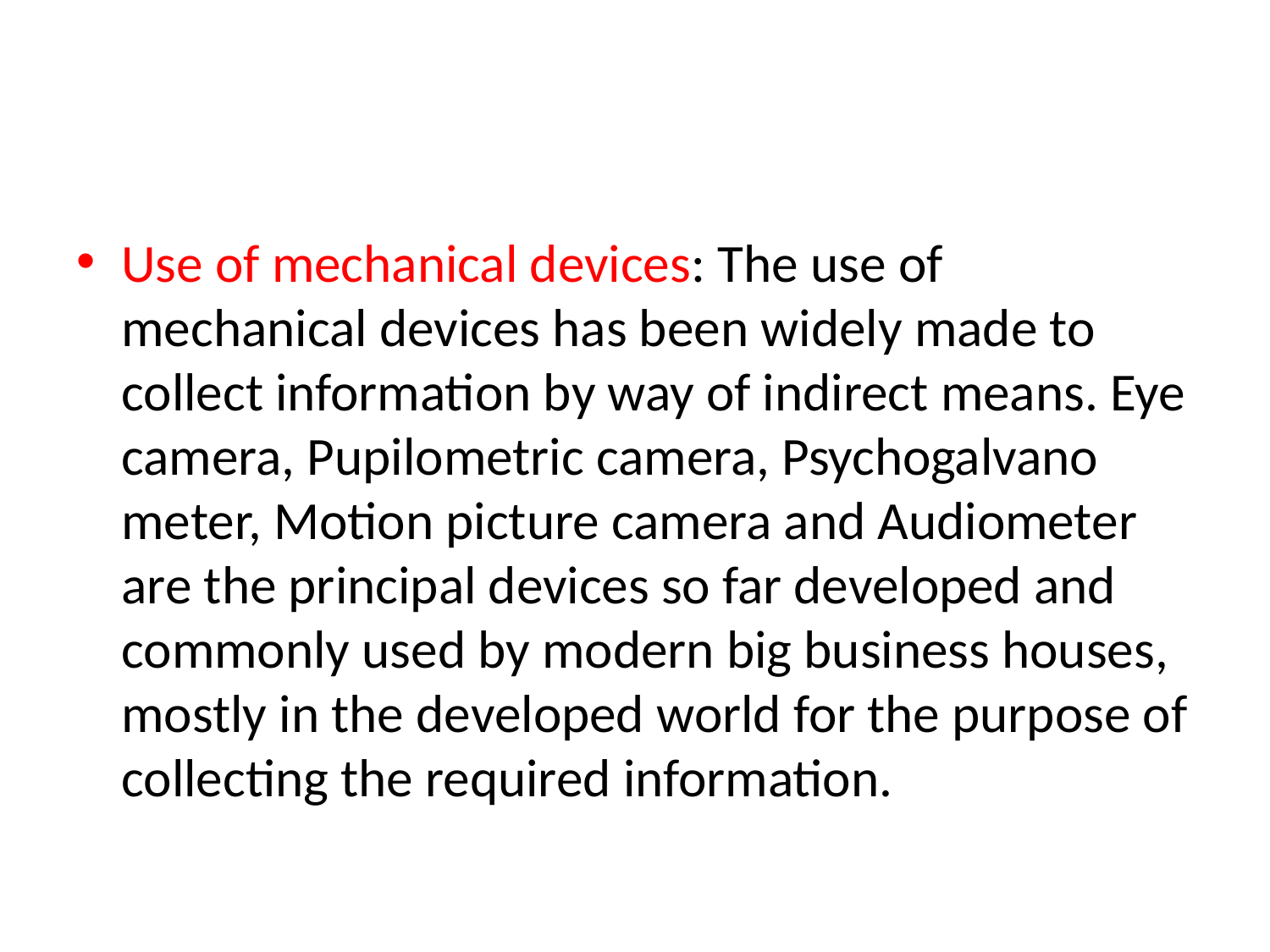

#
Use of mechanical devices: The use of mechanical devices has been widely made to collect information by way of indirect means. Eye camera, Pupilometric camera, Psychogalvano meter, Motion picture camera and Audiometer are the principal devices so far developed and commonly used by modern big business houses, mostly in the developed world for the purpose of collecting the required information.